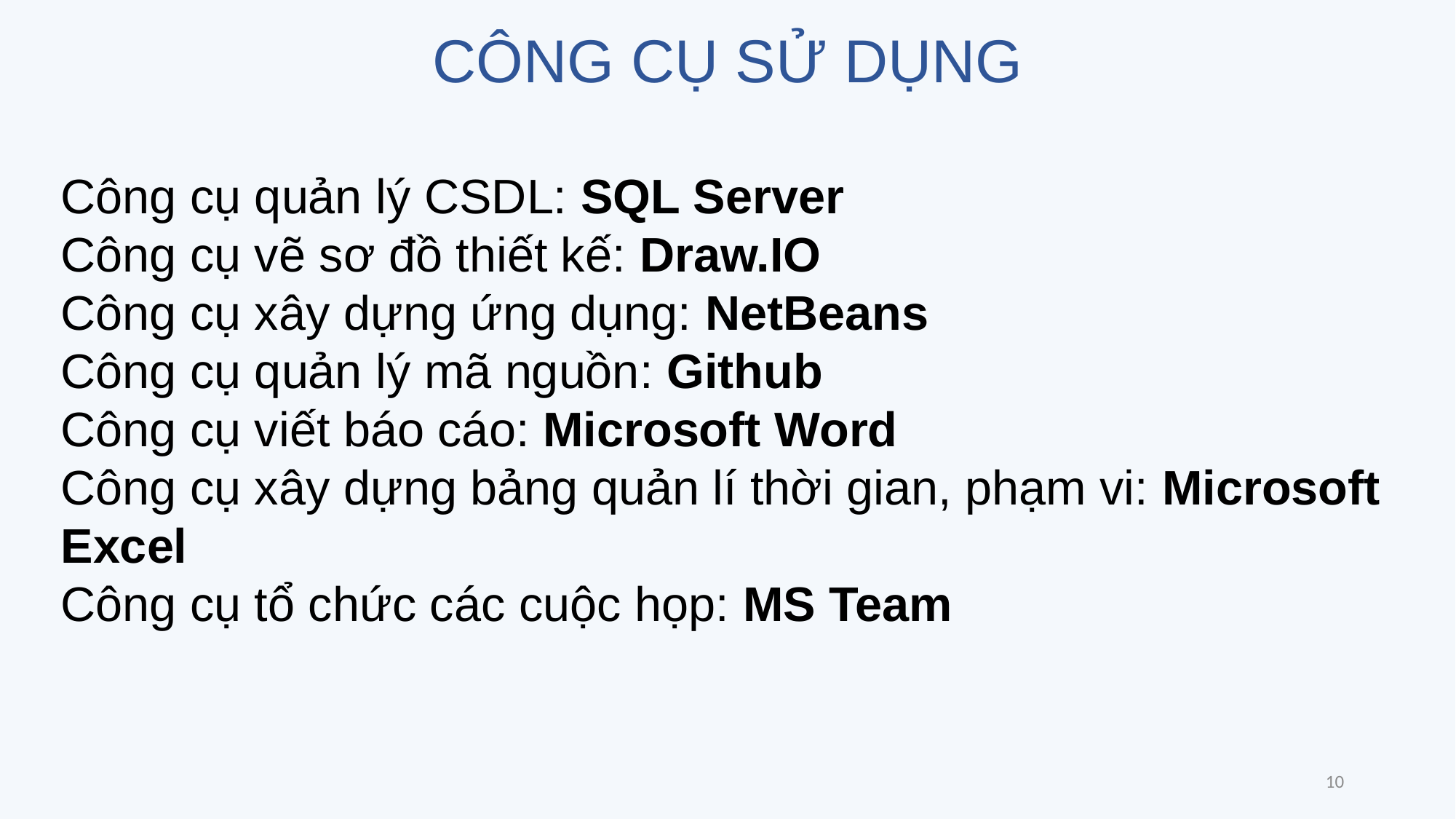

CÔNG CỤ SỬ DỤNG
Công cụ quản lý CSDL: SQL Server
Công cụ vẽ sơ đồ thiết kế: Draw.IO
Công cụ xây dựng ứng dụng: NetBeans
Công cụ quản lý mã nguồn: Github
Công cụ viết báo cáo: Microsoft Word
Công cụ xây dựng bảng quản lí thời gian, phạm vi: Microsoft Excel
Công cụ tổ chức các cuộc họp: MS Team
10